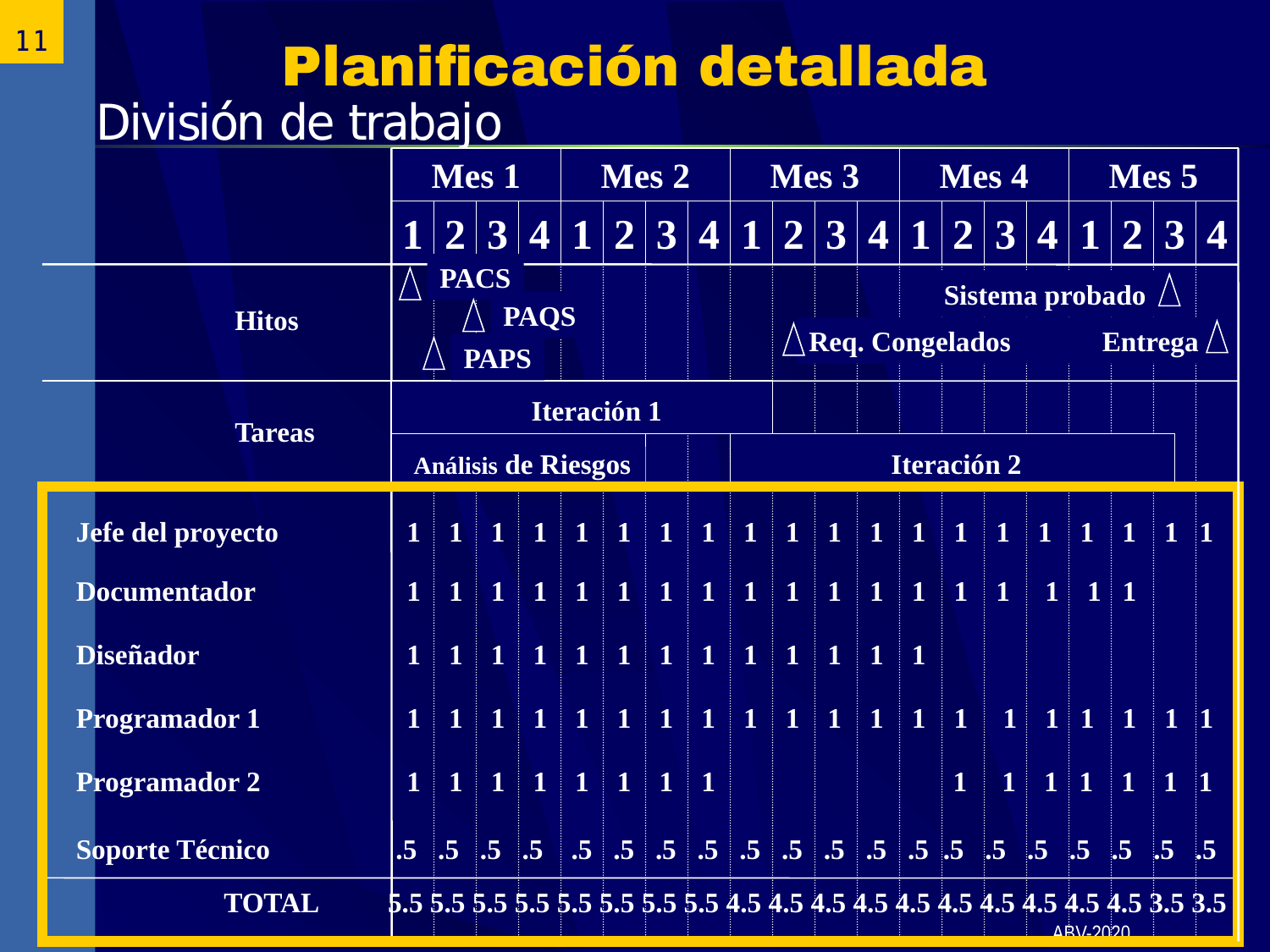

11
# Planificación detallada
División de trabajo
Mes 1

Mes 2
Mes 3
Mes 4
Mes 5

1
2
3
4
1
2
3
4
1
2
3
4
1
2
3
4
1
2
3
4
PACS

Sistema probado

PAQS
Hitos

Req. Congelados
Entrega

PAPS

Iteración 1
Tareas

Iteración 2
Análisis de Riesgos

Jefe del proyecto	           1    1    1    1    1    1    1    1    1    1    1    1    1    1    1    1    1    1    1   1
Documentador	           1    1    1    1    1    1    1    1    1    1    1    1    1    1    1     1    1   1
Diseñador		           1    1    1    1    1    1    1    1    1    1    1    1    1
Programador 1 	           1    1    1    1    1    1    1    1    1    1    1    1    1    1     1    1   1    1    1   1
Programador 2	           1    1    1    1    1    1    1    1                                  1     1    1   1    1    1   1
Soporte Técnico                  .5   .5   .5   .5    .5   .5   .5   .5   .5   .5   .5   .5   .5  .5   .5   .5   .5   .5   .5   .5

	   TOTAL          5.5 5.5 5.5 5.5 5.5 5.5 5.5 5.5 4.5 4.5 4.5 4.5 4.5 4.5 4.5 4.5 4.5 4.5 3.5 3.5